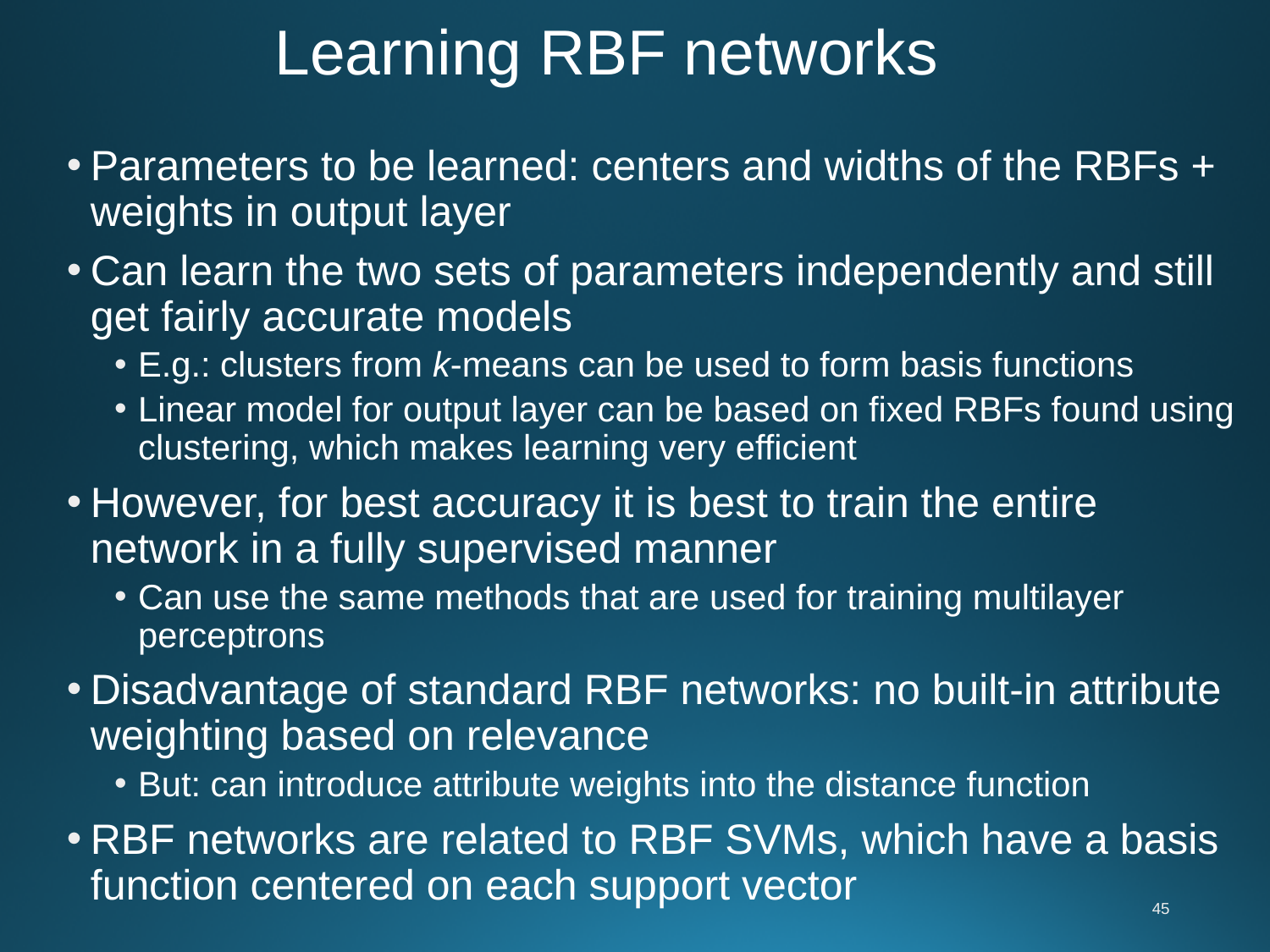

Learning RBF networks
Parameters to be learned: centers and widths of the RBFs + weights in output layer
Can learn the two sets of parameters independently and still get fairly accurate models
E.g.: clusters from k-means can be used to form basis functions
Linear model for output layer can be based on fixed RBFs found using clustering, which makes learning very efficient
However, for best accuracy it is best to train the entire network in a fully supervised manner
Can use the same methods that are used for training multilayer perceptrons
Disadvantage of standard RBF networks: no built-in attribute weighting based on relevance
But: can introduce attribute weights into the distance function
RBF networks are related to RBF SVMs, which have a basis function centered on each support vector
45